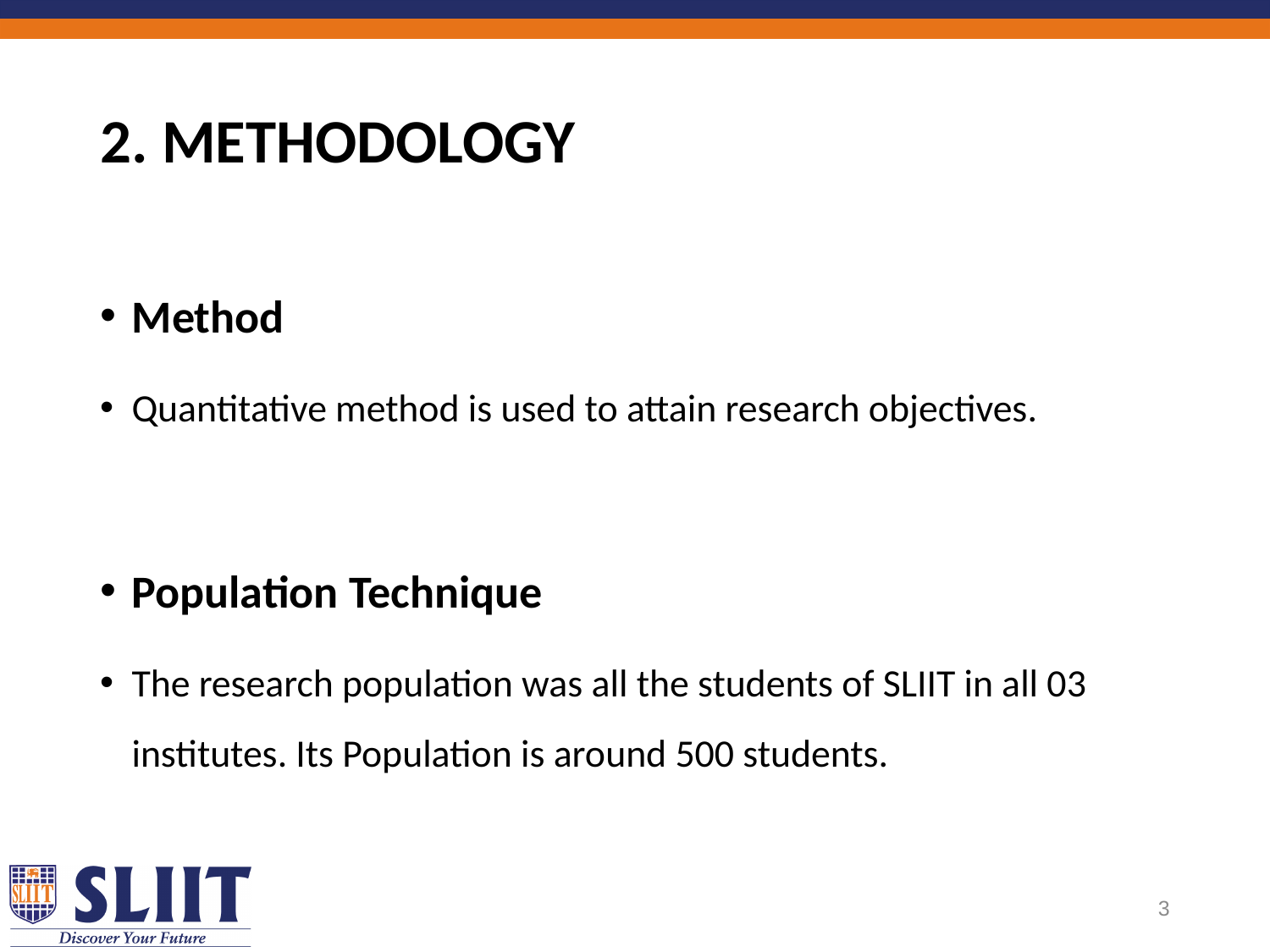

# 2. METHODOLOGY
Method
Quantitative method is used to attain research objectives.

Population Technique
The research population was all the students of SLIIT in all 03 institutes. Its Population is around 500 students.

3